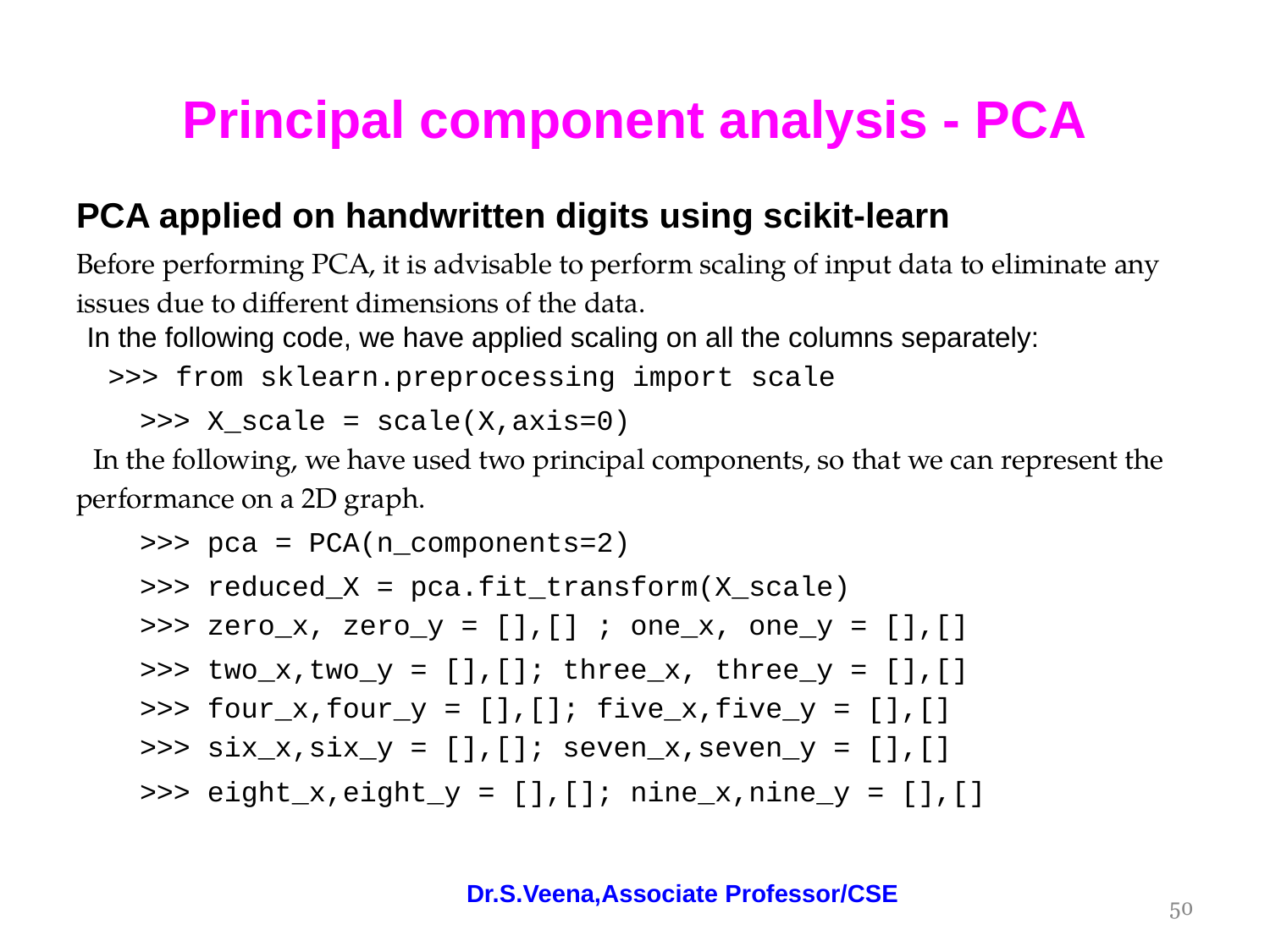

# Principal component analysis - PCA
PCA applied on handwritten digits using scikit-learn
Before performing PCA, it is advisable to perform scaling of input data to eliminate any issues due to different dimensions of the data.
In the following code, we have applied scaling on all the columns separately:
 	>>> from sklearn.preprocessing import scale
>>> X_scale = scale(X,axis=0)
 In the following, we have used two principal components, so that we can represent the performance on a 2D graph.
>>> pca = PCA(n_components=2)
>>> reduced_X = pca.fit_transform(X_scale)
>>> zero_x, zero_y = [],[] ; one_x, one_y = [],[]
>>> two_x,two_y = [],[]; three_x, three_y = [],[]
>>> four_x,four_y = [],[]; five_x,five_y = [],[]
>>> six_x,six_y = [],[]; seven_x,seven_y = [],[]
>>> eight_x,eight_y = [],[]; nine_x,nine_y = [],[]

Dr.S.Veena,Associate Professor/CSE

50